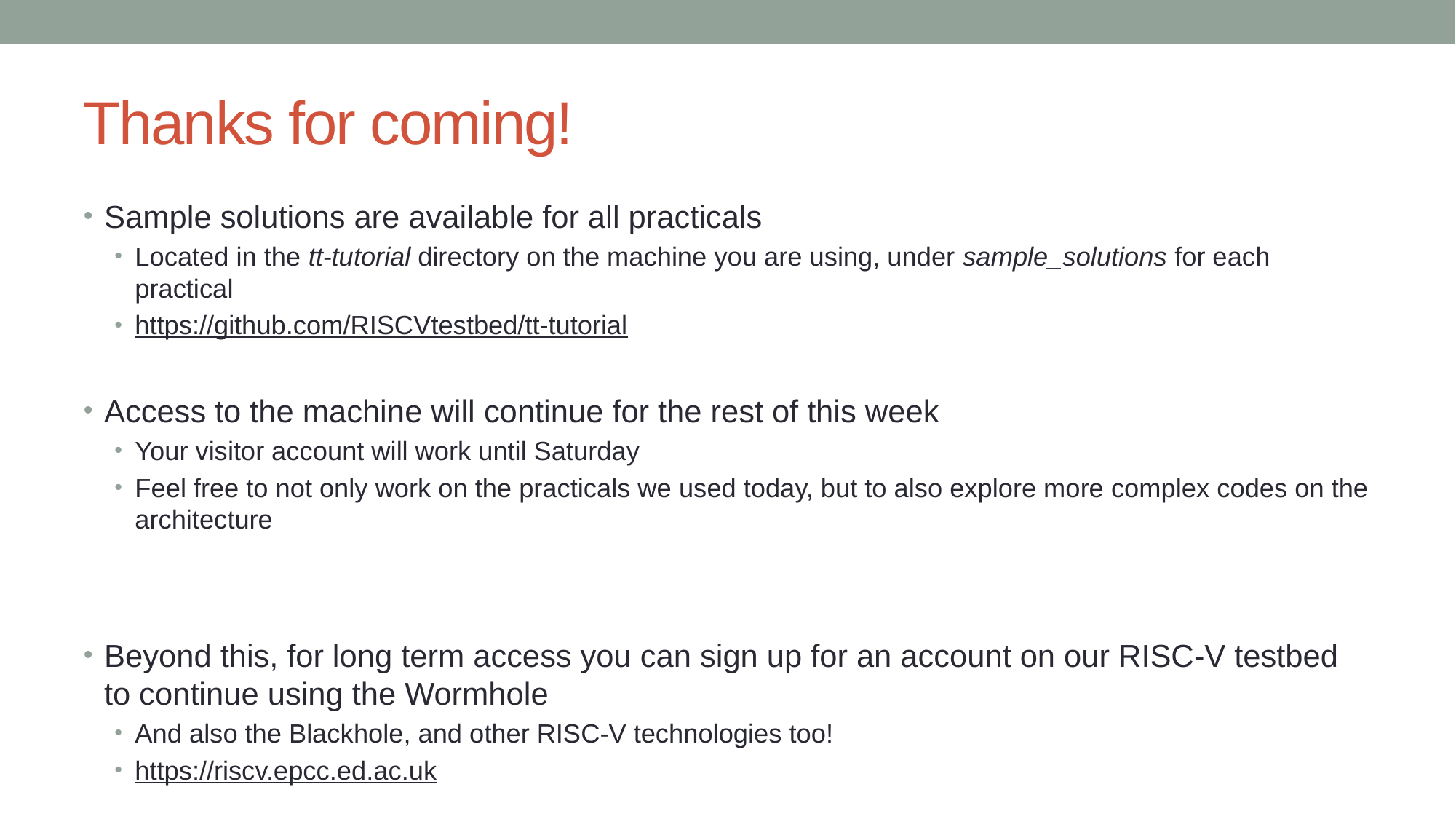

# Thanks for coming!
Sample solutions are available for all practicals
Located in the tt-tutorial directory on the machine you are using, under sample_solutions for each practical
https://github.com/RISCVtestbed/tt-tutorial

Access to the machine will continue for the rest of this week
Your visitor account will work until Saturday
Feel free to not only work on the practicals we used today, but to also explore more complex codes on the architecture

Beyond this, for long term access you can sign up for an account on our RISC-V testbed to continue using the Wormhole
And also the Blackhole, and other RISC-V technologies too!
https://riscv.epcc.ed.ac.uk